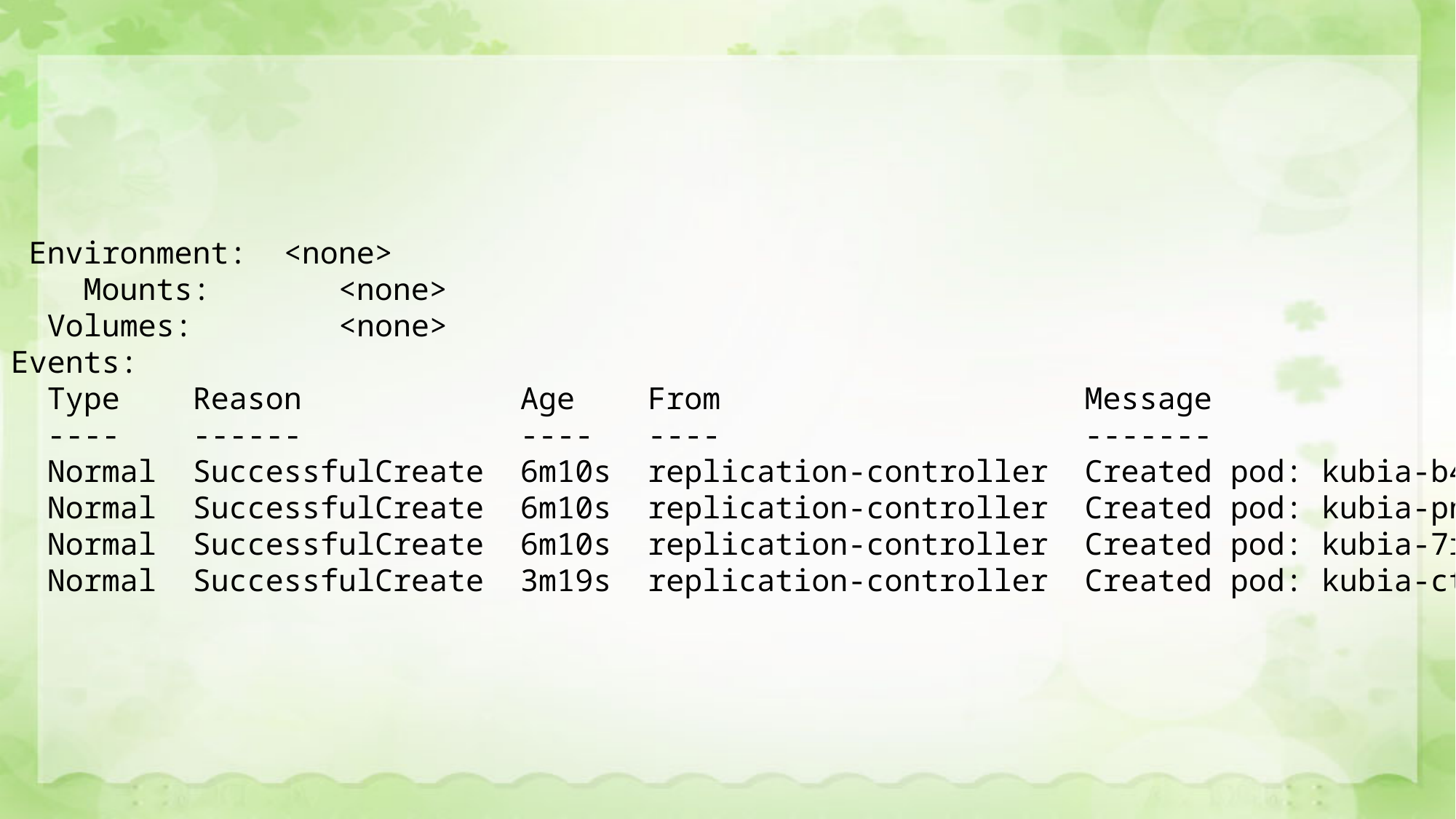

#
 Environment:  <none>
    Mounts:       <none>
  Volumes:        <none>
Events:
  Type    Reason            Age    From                    Message
  ----    ------            ----   ----                    -------
  Normal  SuccessfulCreate  6m10s  replication-controller  Created pod: kubia-b4p9h
  Normal  SuccessfulCreate  6m10s  replication-controller  Created pod: kubia-pngkt
  Normal  SuccessfulCreate  6m10s  replication-controller  Created pod: kubia-7rb4h
  Normal  SuccessfulCreate  3m19s  replication-controller  Created pod: kubia-ctgdh